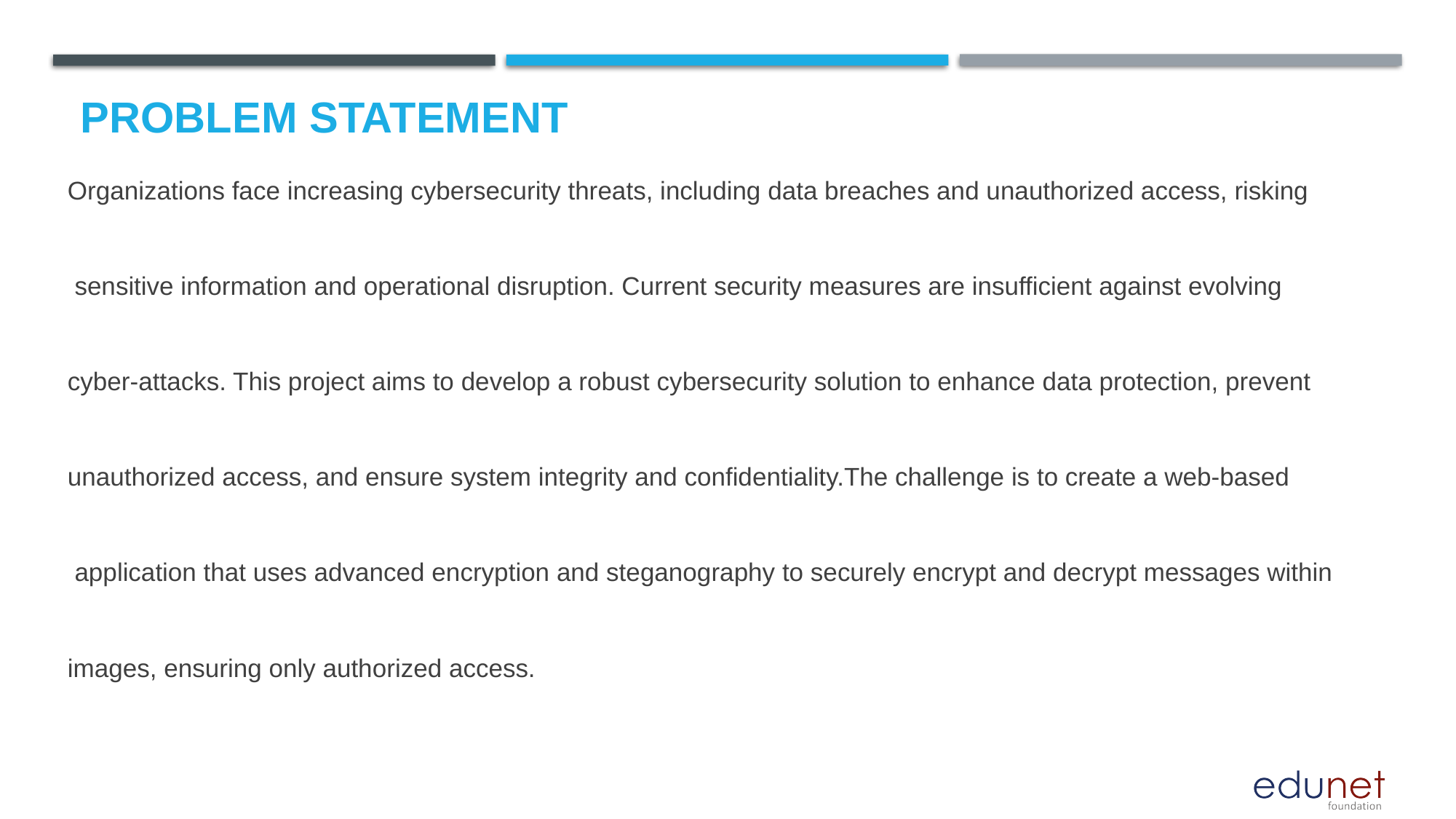

# Problem Statement
Organizations face increasing cybersecurity threats, including data breaches and unauthorized access, risking

 sensitive information and operational disruption. Current security measures are insufficient against evolving

cyber-attacks. This project aims to develop a robust cybersecurity solution to enhance data protection, prevent

unauthorized access, and ensure system integrity and confidentiality.The challenge is to create a web-based

 application that uses advanced encryption and steganography to securely encrypt and decrypt messages within

images, ensuring only authorized access.